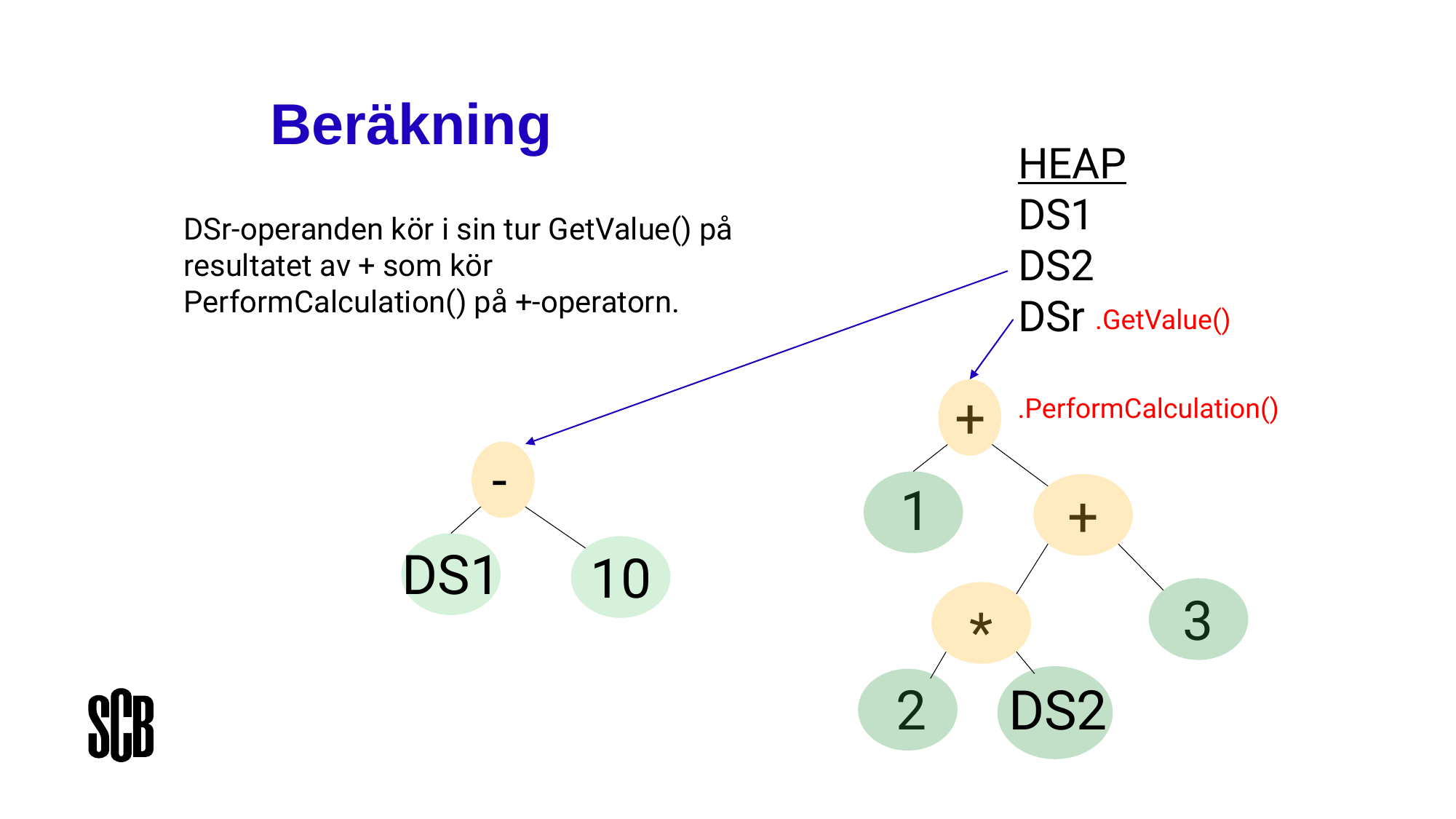

# Beräkning
HEAP
DS1
DS2
DSr
DSr-operanden kör i sin tur GetValue() på resultatet av + som kör PerformCalculation() på +-operatorn.
.GetValue()
+

.PerformCalculation()
-

1

+

DS1

10

3

*

2
DS2